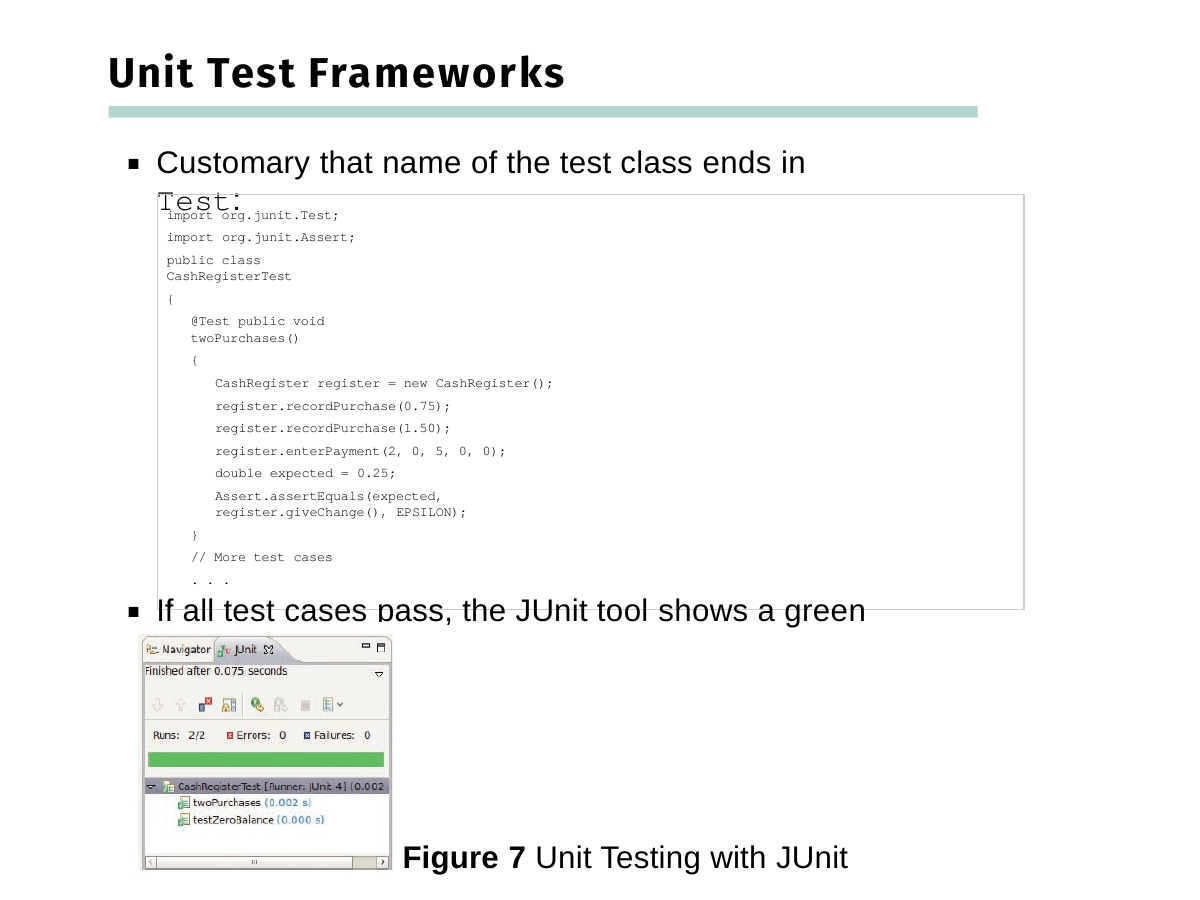

# Unit Test Frameworks

Customary that name of the test class ends in Test:

import org.junit.Test;  import org.junit.Assert;
public class CashRegisterTest
{
@Test public void twoPurchases()
{
CashRegister register = new CashRegister();  register.recordPurchase(0.75);  register.recordPurchase(1.50);  register.enterPayment(2, 0, 5, 0, 0);  double expected = 0.25;
Assert.assertEquals(expected, register.giveChange(), EPSILON);
}
// More test cases
. . .
}
If all test cases pass, the JUnit tool shows a green bar:

Figure 7 Unit Testing with JUnit